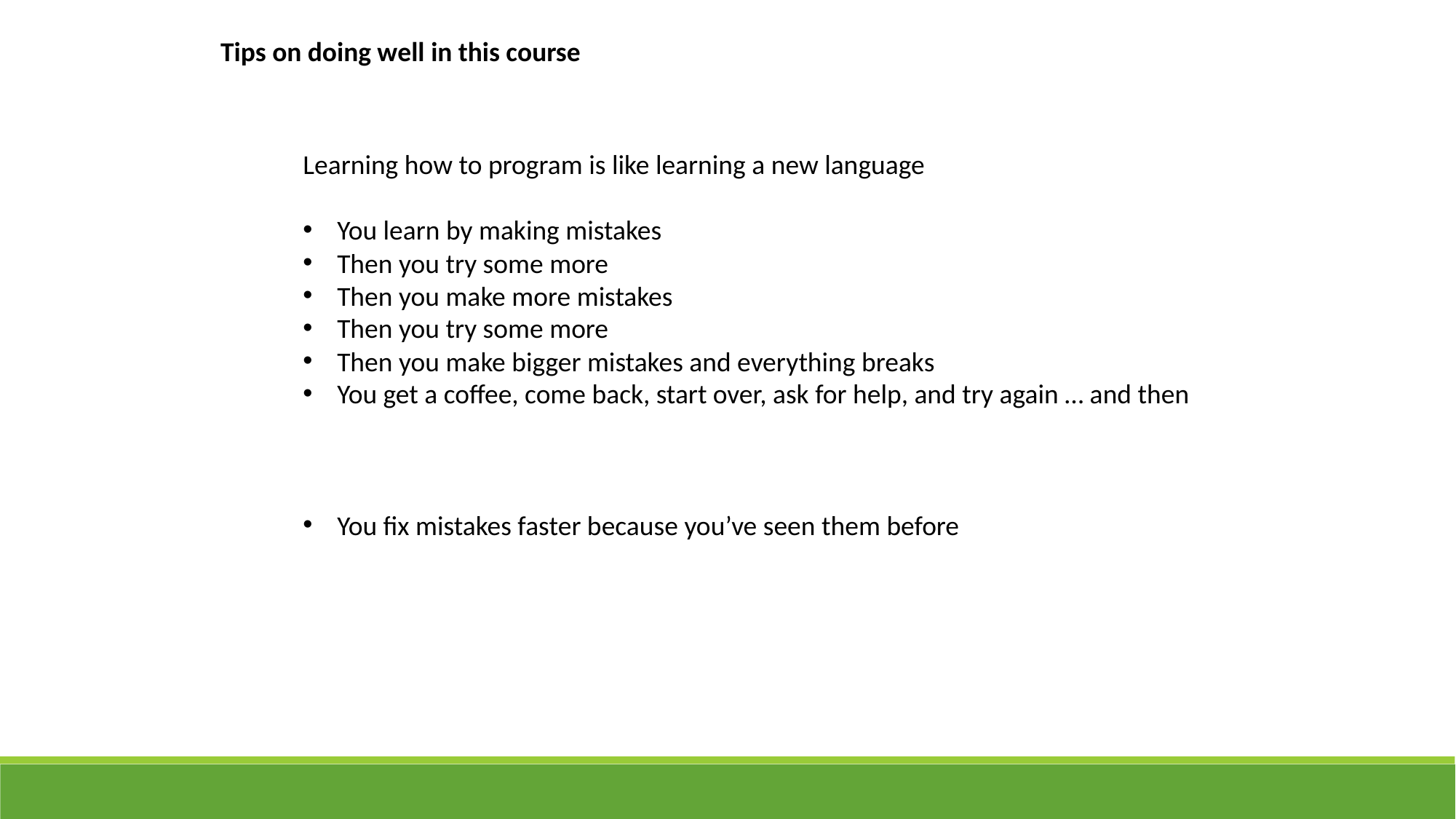

Tips on doing well in this course
Learning how to program is like learning a new language

You learn by making mistakes
Then you try some more
Then you make more mistakes
Then you try some more
Then you make bigger mistakes and everything breaks
You get a coffee, come back, start over, ask for help, and try again … and then

You fix mistakes faster because you’ve seen them before